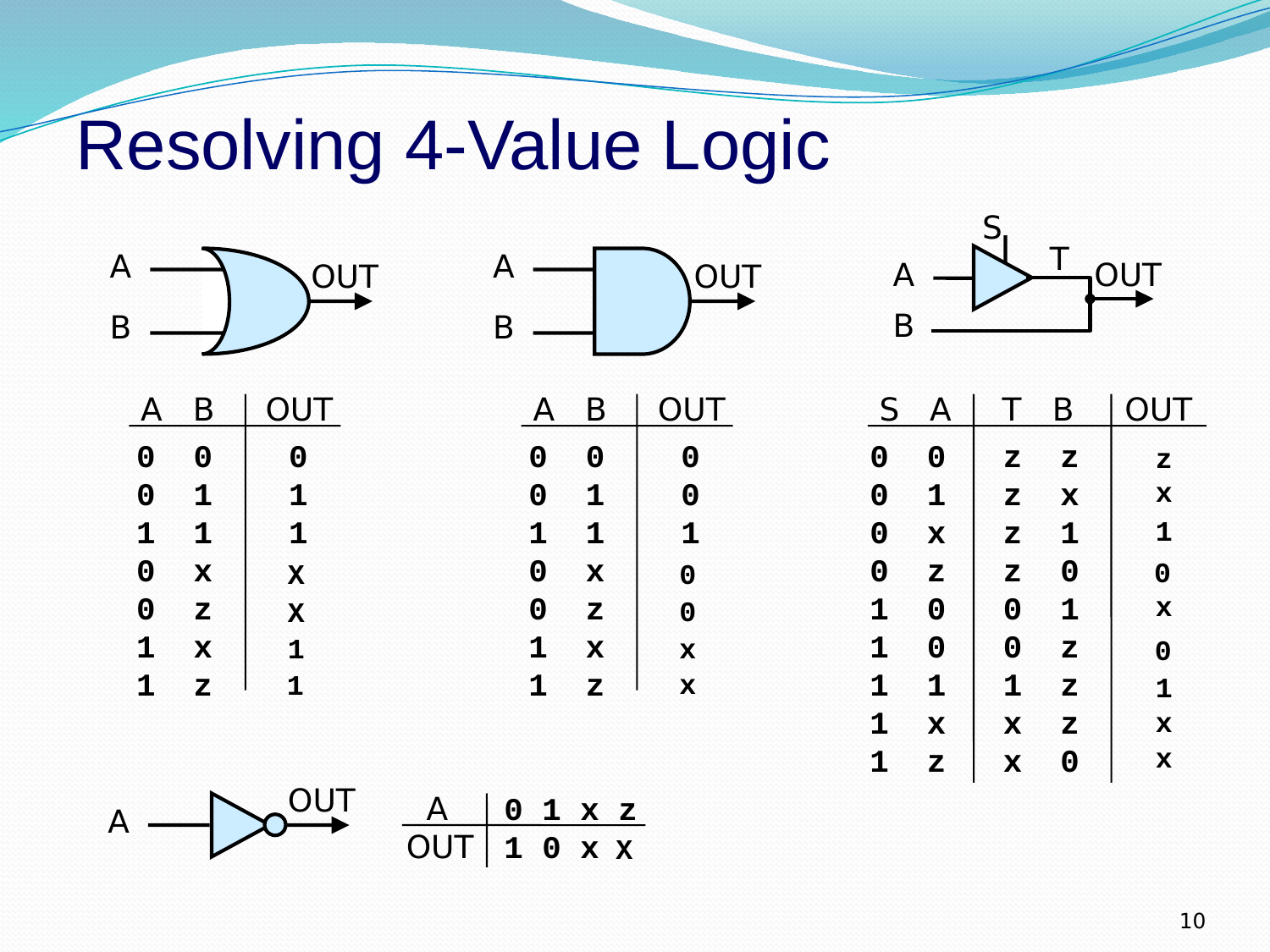

Resolving 4-Value Logic
S
T

A
OUT

B
S   A     T   B     OUT

0  0   z  z
0  1   z  x
0  x   z  1
0  z   z  0
1  0   0  1
1  0   0  z
1  1   1  z
1  x   x  z
1  z   x  0
A

OUT

B

A   B     OUT

0  0    0
0  1    1
1  1    1
0  x
0  z
1  x
1  z
A

OUT

B

A   B     OUT

0  0    0
0  1    0
1  1    1
0  x
0  z
1  x
1  z
z
x
1
0
X
0
x
0
X
1
x
0
x
1
1
x
x
OUT
  A
OUT
0 1 x z
1 0 x

A

X
10